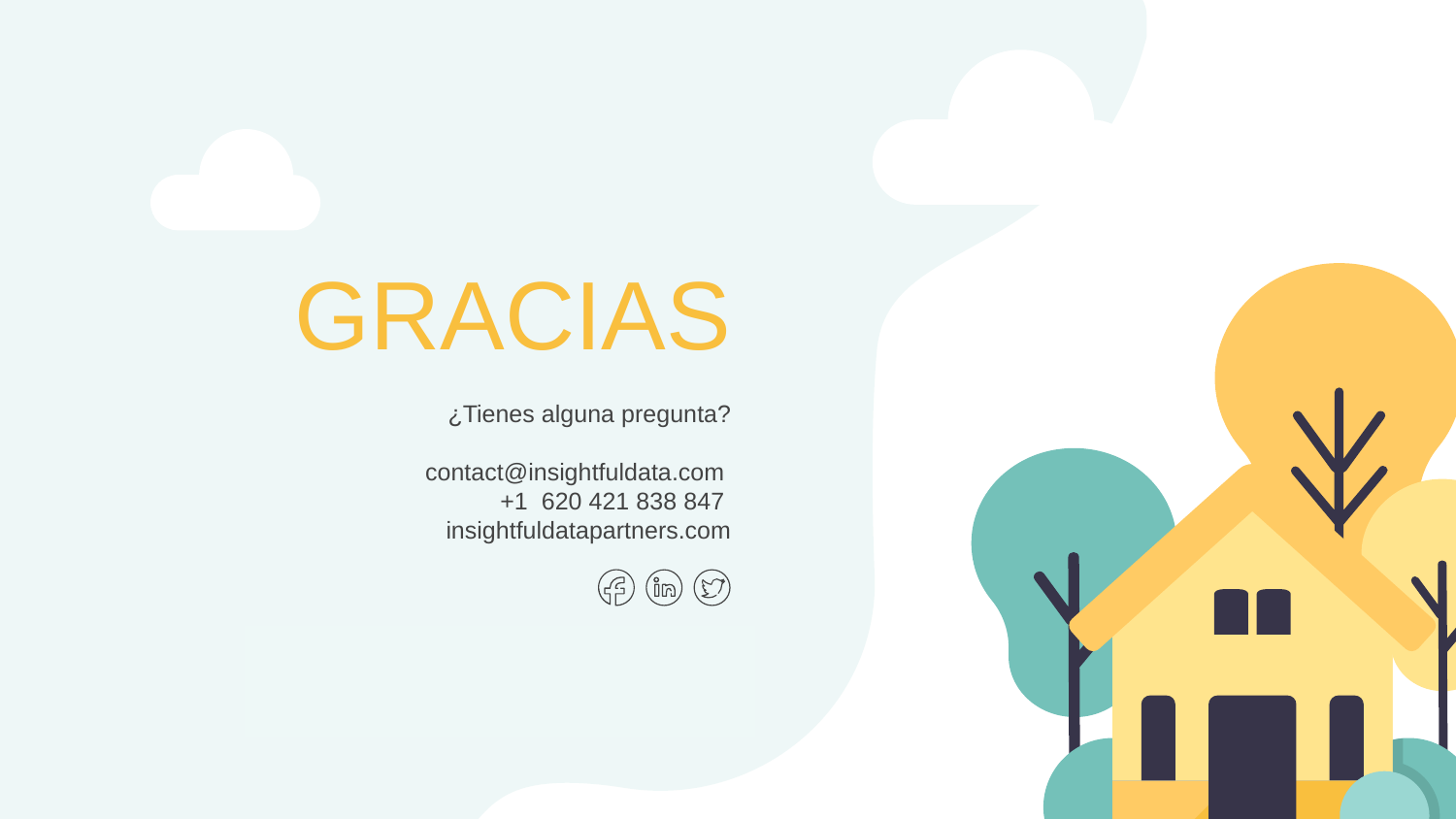

# GRACIAS

¿Tienes alguna pregunta?

contact@insightfuldata.com
+1  620 421 838 847
insightfuldatapartners.com